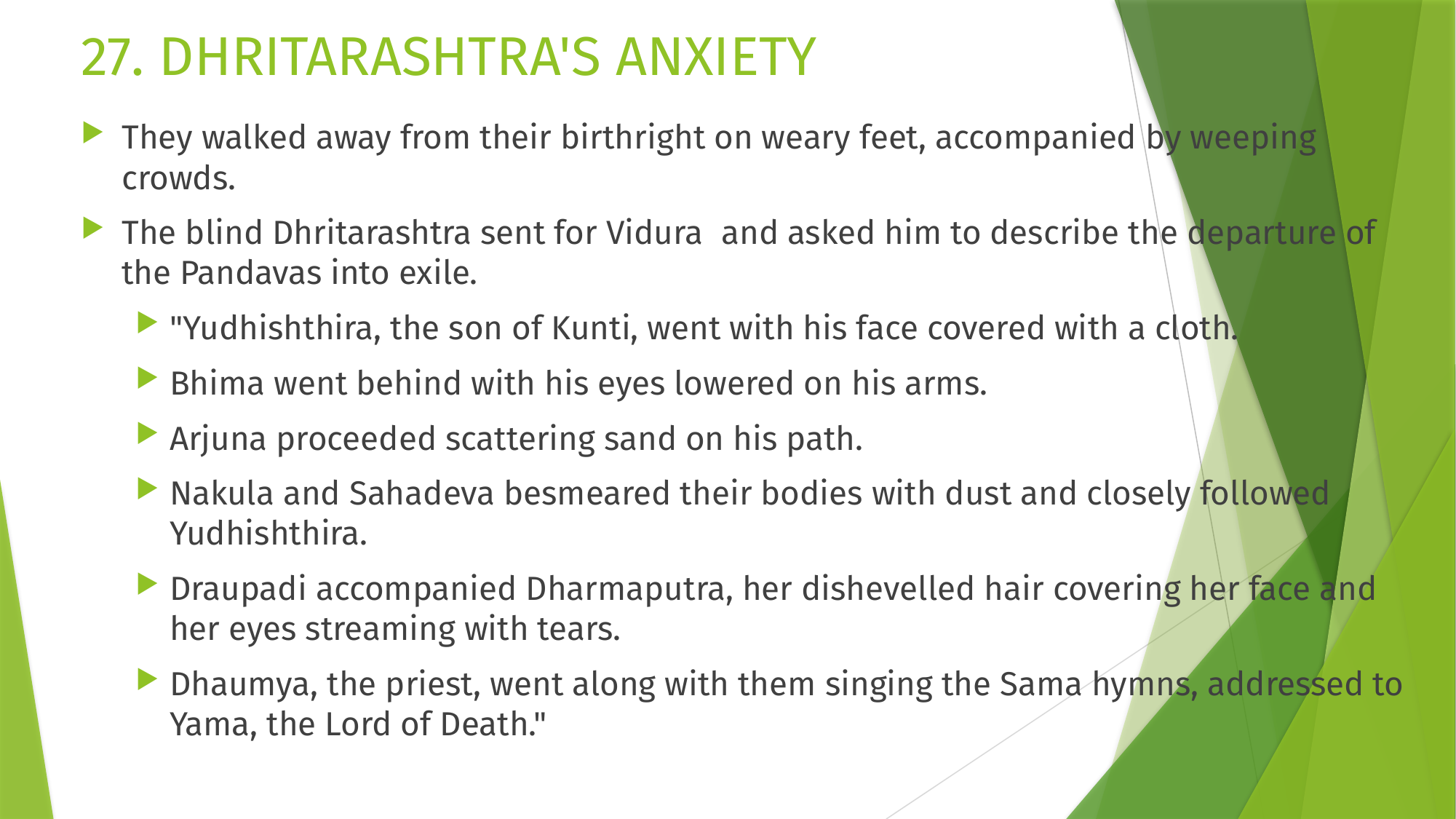

# 27. DHRITARASHTRA'S ANXIETY
They walked away from their birthright on weary feet, accompanied by weeping crowds.
The blind Dhritarashtra sent for Vidura  and asked him to describe the departure of the Pandavas into exile.
"Yudhishthira, the son of Kunti, went with his face covered with a cloth.
Bhima went behind with his eyes lowered on his arms.
Arjuna proceeded scattering sand on his path.
Nakula and Sahadeva besmeared their bodies with dust and closely followed Yudhishthira.
Draupadi accompanied Dharmaputra, her dishevelled hair covering her face and her eyes streaming with tears.
Dhaumya, the priest, went along with them singing the Sama hymns, addressed to Yama, the Lord of Death."